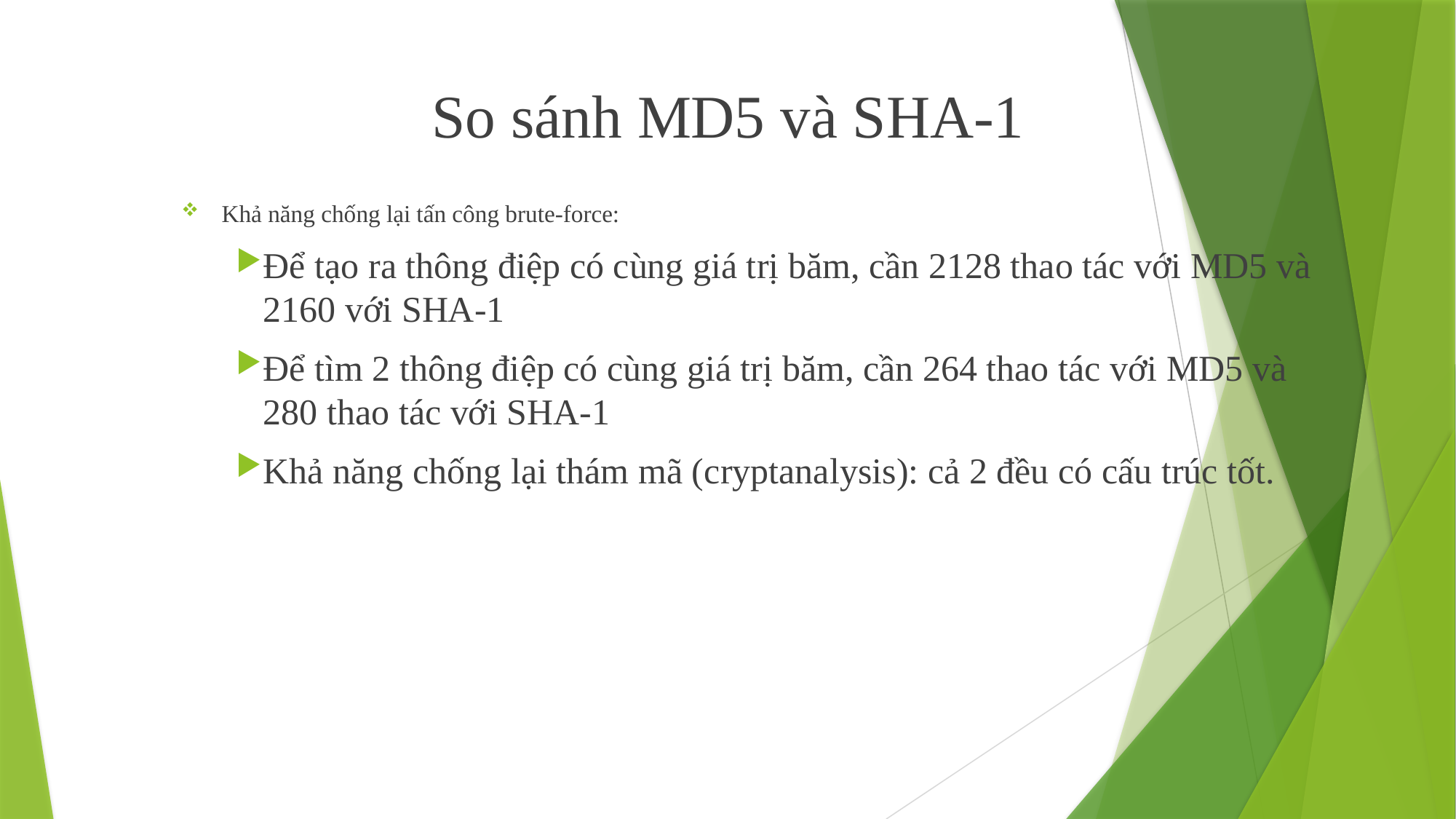

So sánh MD5 và SHA-1
 Khả năng chống lại tấn công brute-force:
Để tạo ra thông điệp có cùng giá trị băm, cần 2128 thao tác với MD5 và 2160 với SHA-1
Để tìm 2 thông điệp có cùng giá trị băm, cần 264 thao tác với MD5 và 280 thao tác với SHA-1
Khả năng chống lại thám mã (cryptanalysis): cả 2 đều có cấu trúc tốt.